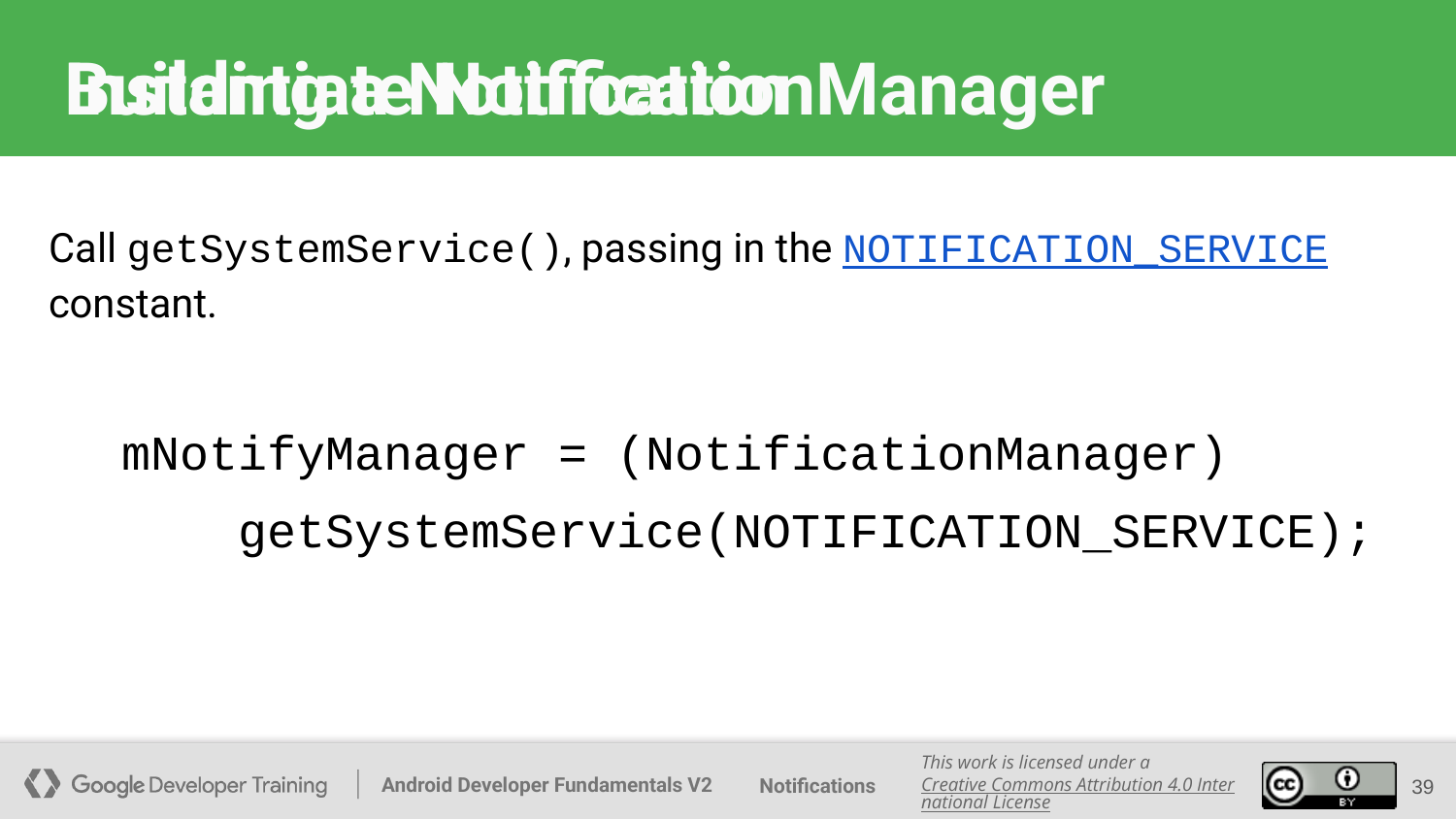

Building a Notification
# Instantiate NotificationManager
Call getSystemService(), passing in the NOTIFICATION_SERVICE constant.

mNotifyManager = (NotificationManager)
    getSystemService(NOTIFICATION_SERVICE);

39